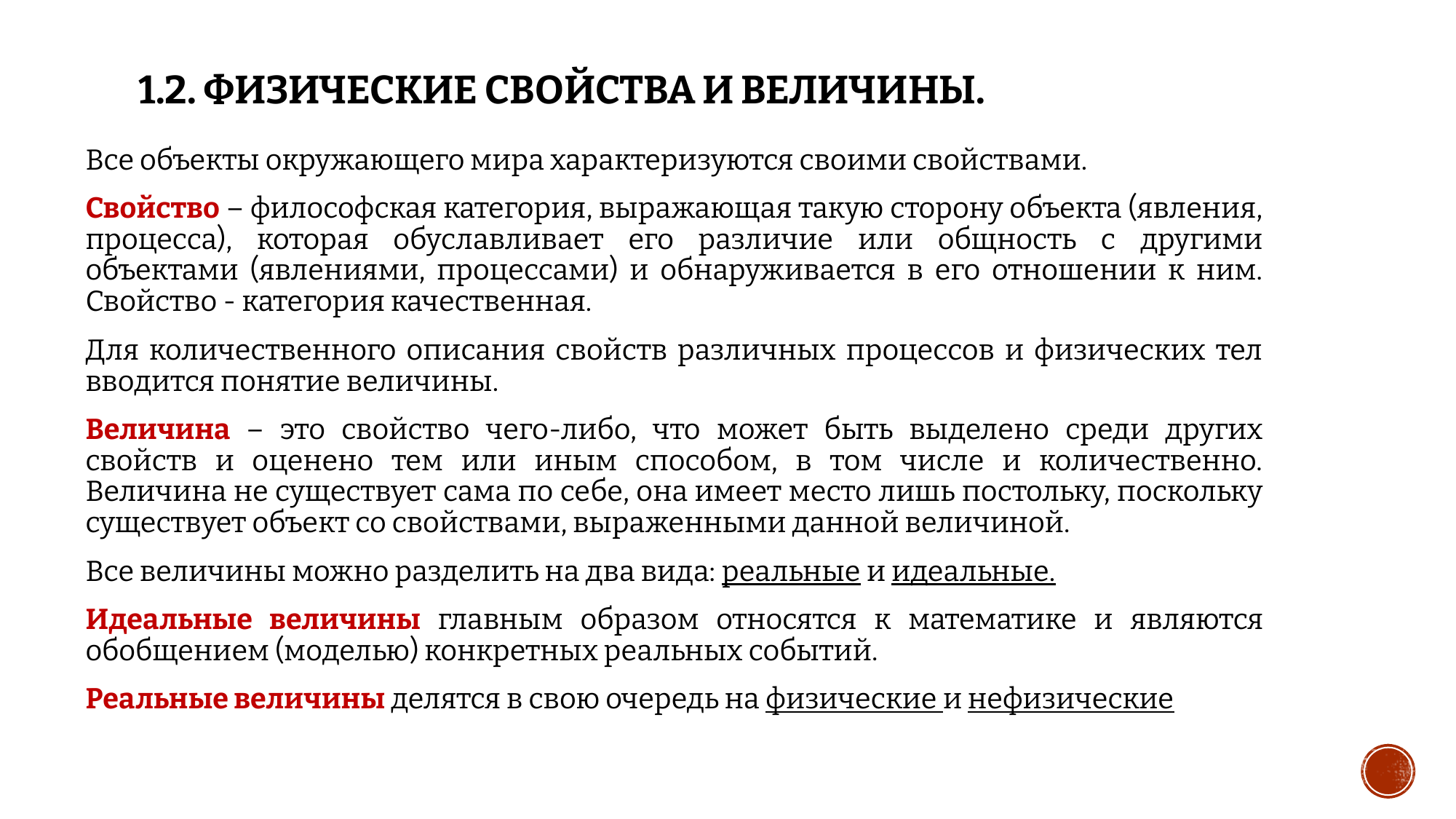

# 1.2. Физические свойства и величины.
Все объекты окружающего мира характеризуются своими свойствами.
Свойство – философская категория, выражающая такую сторону объекта (явления, процесса), которая обуславливает его различие или общность с другими объектами (явлениями, процессами) и обнаруживается в его отношении к ним. Свойство - категория качественная.
Для количественного описания свойств различных процессов и физических тел вводится понятие величины.
Величина – это свойство чего-либо, что может быть выделено среди других свойств и оценено тем или иным способом, в том числе и количественно. Величина не существует сама по себе, она имеет место лишь постольку, поскольку существует объект со свойствами, выраженными данной величиной.
Все величины можно разделить на два вида: реальные и идеальные.
Идеальные величины главным образом относятся к математике и являются обобщением (моделью) конкретных реальных событий.
Реальные величины делятся в свою очередь на физические и нефизические